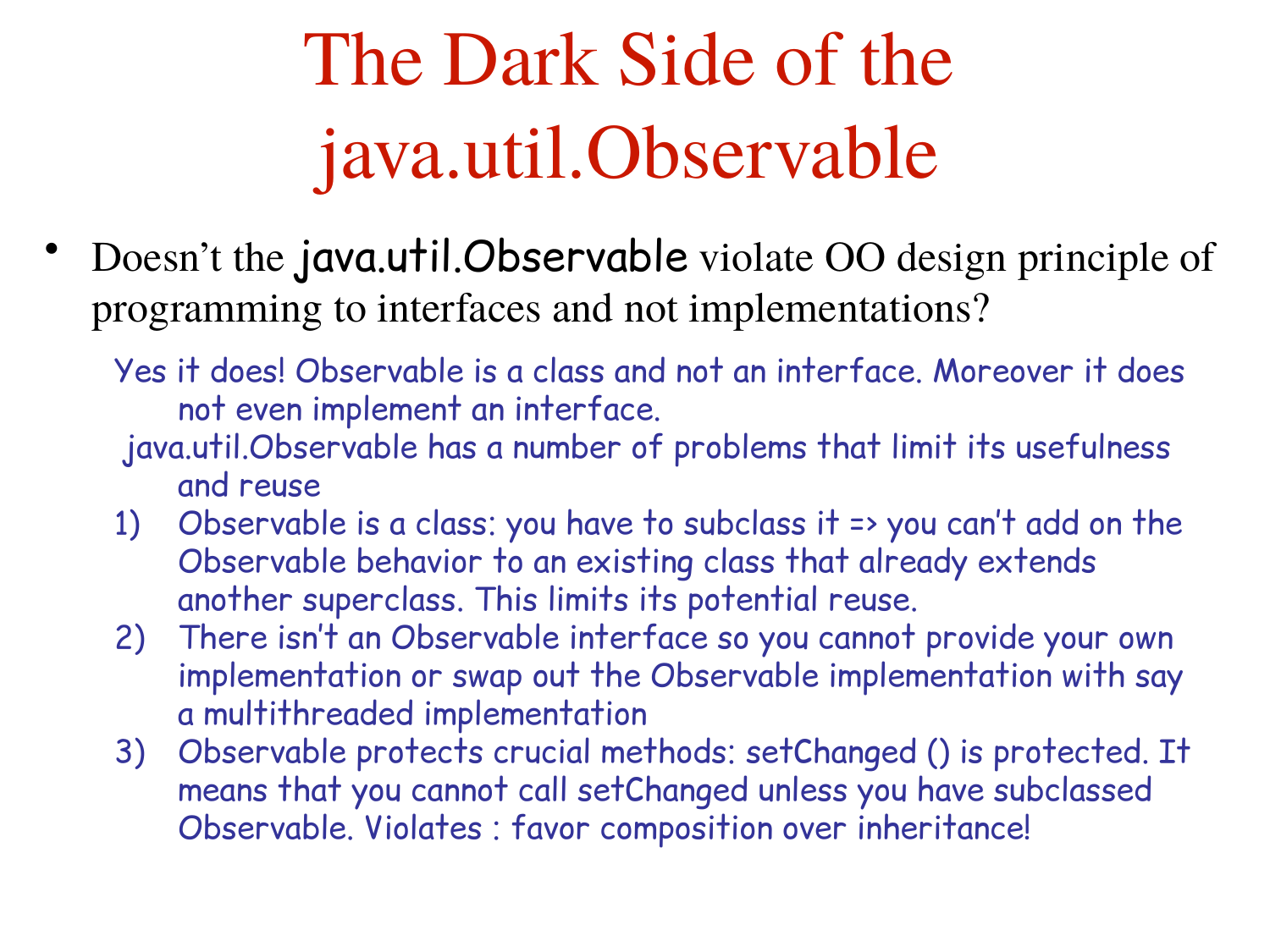

# The Dark Side of the java.util.Observable
Doesn’t the java.util.Observable violate OO design principle of programming to interfaces and not implementations?
Yes it does! Observable is a class and not an interface. Moreover it does not even implement an interface.
 java.util.Observable has a number of problems that limit its usefulness and reuse
Observable is a class: you have to subclass it => you can’t add on the Observable behavior to an existing class that already extends another superclass. This limits its potential reuse.
There isn’t an Observable interface so you cannot provide your own implementation or swap out the Observable implementation with say a multithreaded implementation
Observable protects crucial methods: setChanged () is protected. It means that you cannot call setChanged unless you have subclassed Observable. Violates : favor composition over inheritance!